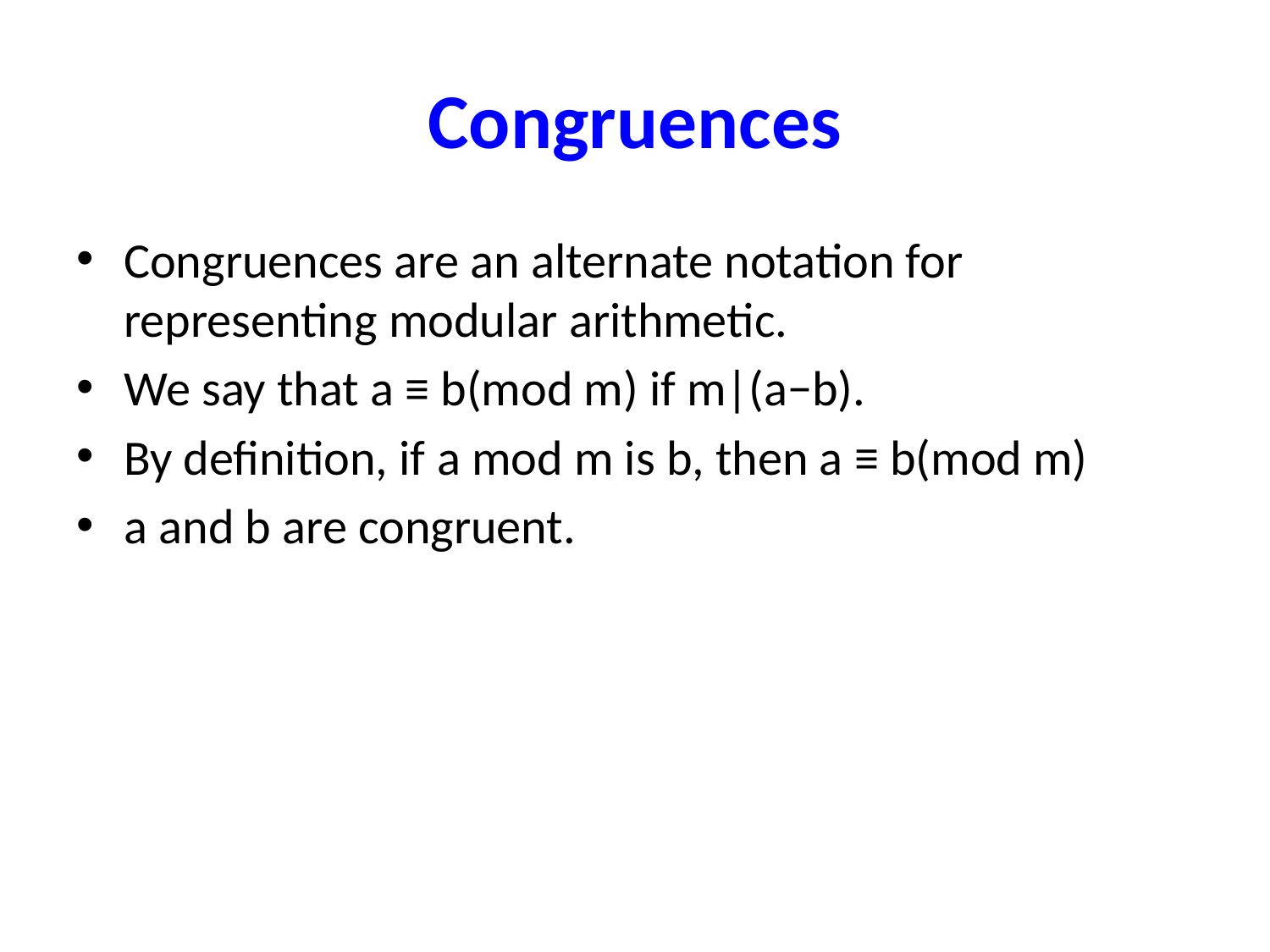

# Congruences
Congruences are an alternate notation for representing modular arithmetic.
We say that a ≡ b(mod m) if m|(a−b).
By definition, if a mod m is b, then a ≡ b(mod m)
a and b are congruent.